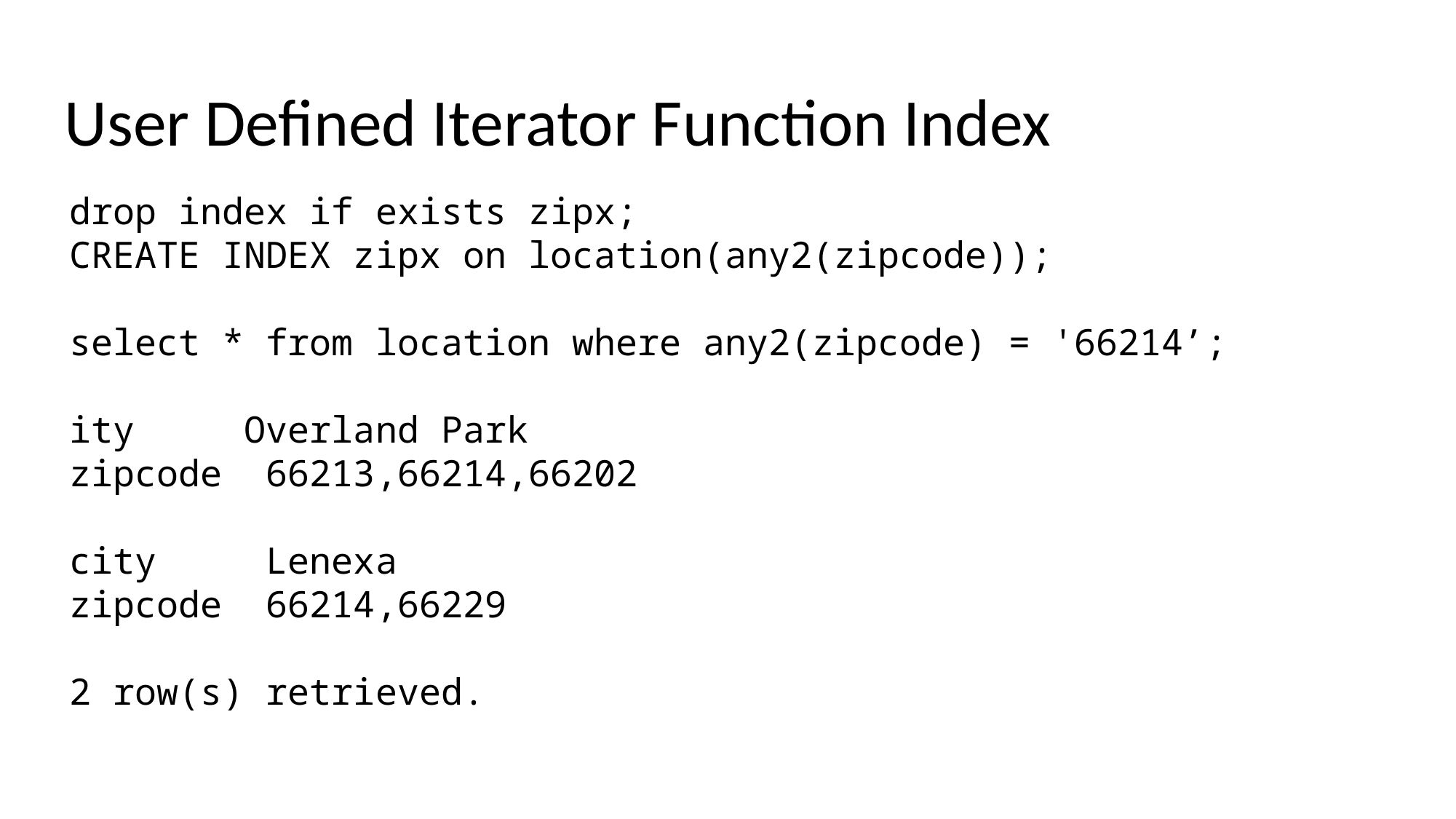

# User Defined Iterator Function Index
drop index if exists zipx;
CREATE INDEX zipx on location(any2(zipcode));

select * from location where any2(zipcode) = '66214’;

ity     Overland Park
zipcode  66213,66214,66202

city     Lenexa
zipcode  66214,66229

2 row(s) retrieved.